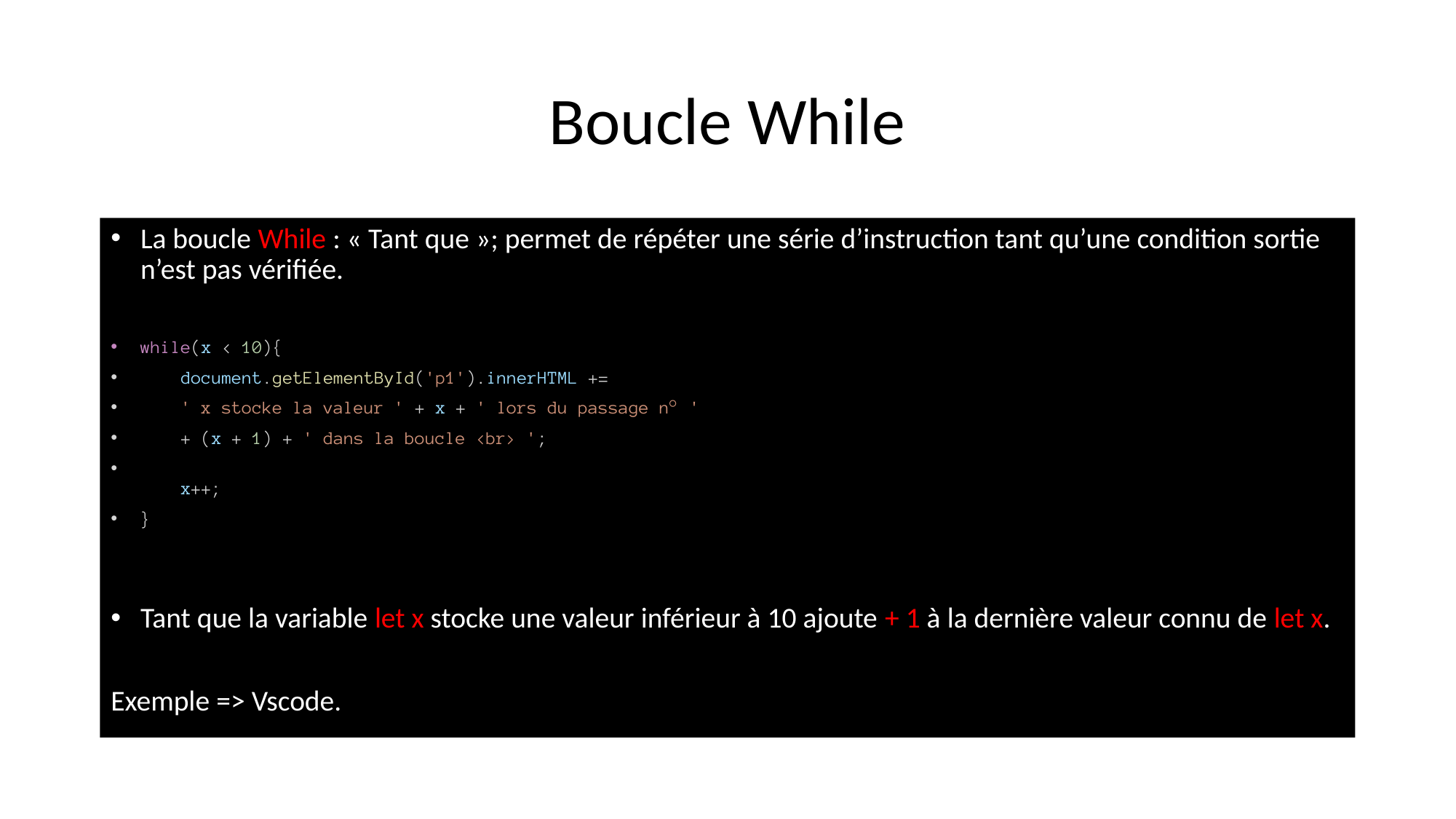

# Boucle While
La boucle While : « Tant que »; permet de répéter une série d’instruction tant qu’une condition sortie n’est pas vérifiée.

while(x < 10){
    document.getElementById('p1').innerHTML +=
    ' x stocke la valeur ' + x + ' lors du passage n° '
    + (x + 1) + ' dans la boucle <br> ';
    x++;
}

Tant que la variable let x stocke une valeur inférieur à 10 ajoute + 1 à la dernière valeur connu de let x.

Exemple => Vscode.